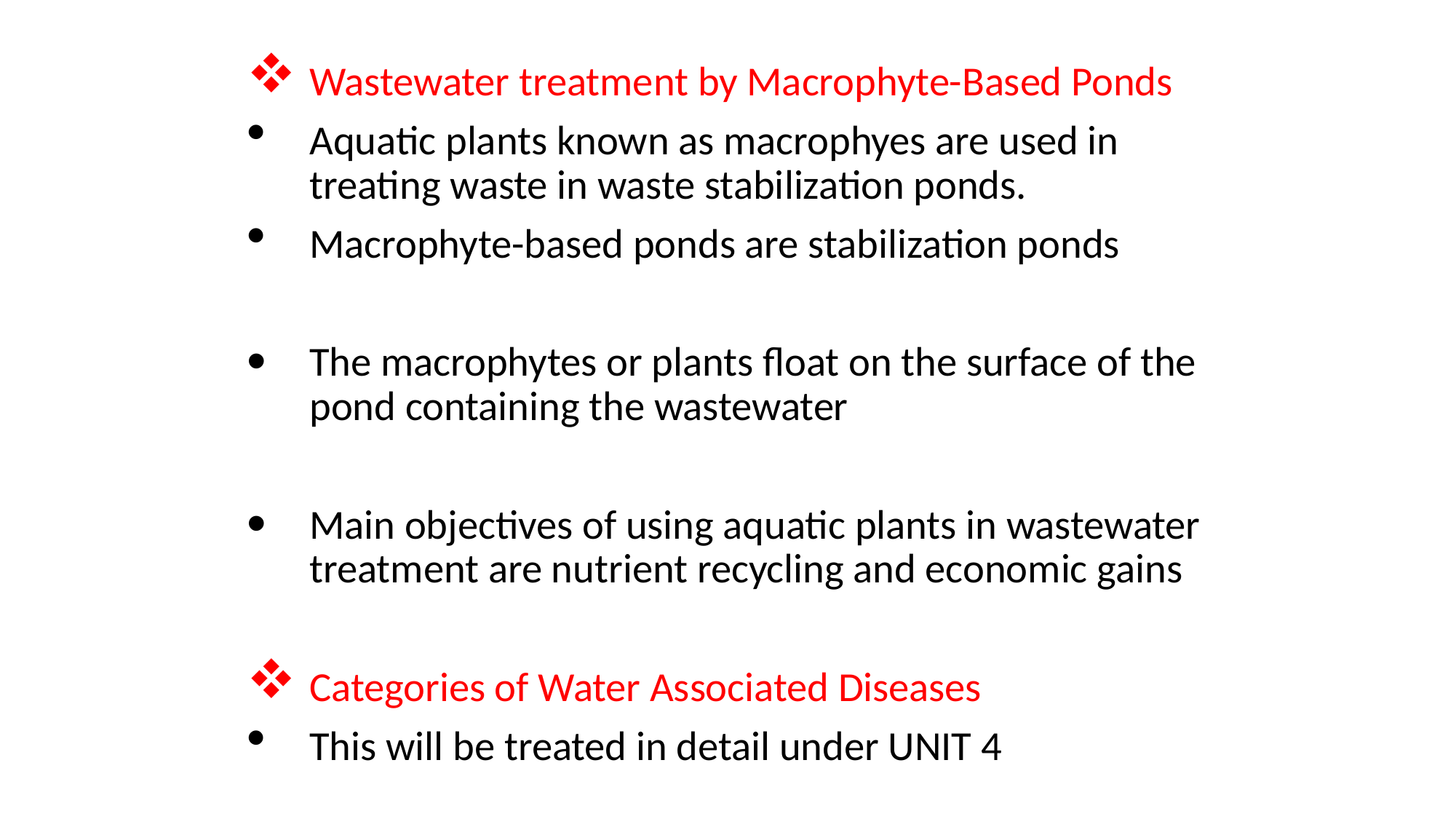

Wastewater treatment by Macrophyte-Based Ponds
Aquatic plants known as macrophyes are used in treating waste in waste stabilization ponds.
Macrophyte-based ponds are stabilization ponds

The macrophytes or plants float on the surface of the pond containing the wastewater

Main objectives of using aquatic plants in wastewater treatment are nutrient recycling and economic gains

Categories of Water Associated Diseases
This will be treated in detail under UNIT 4